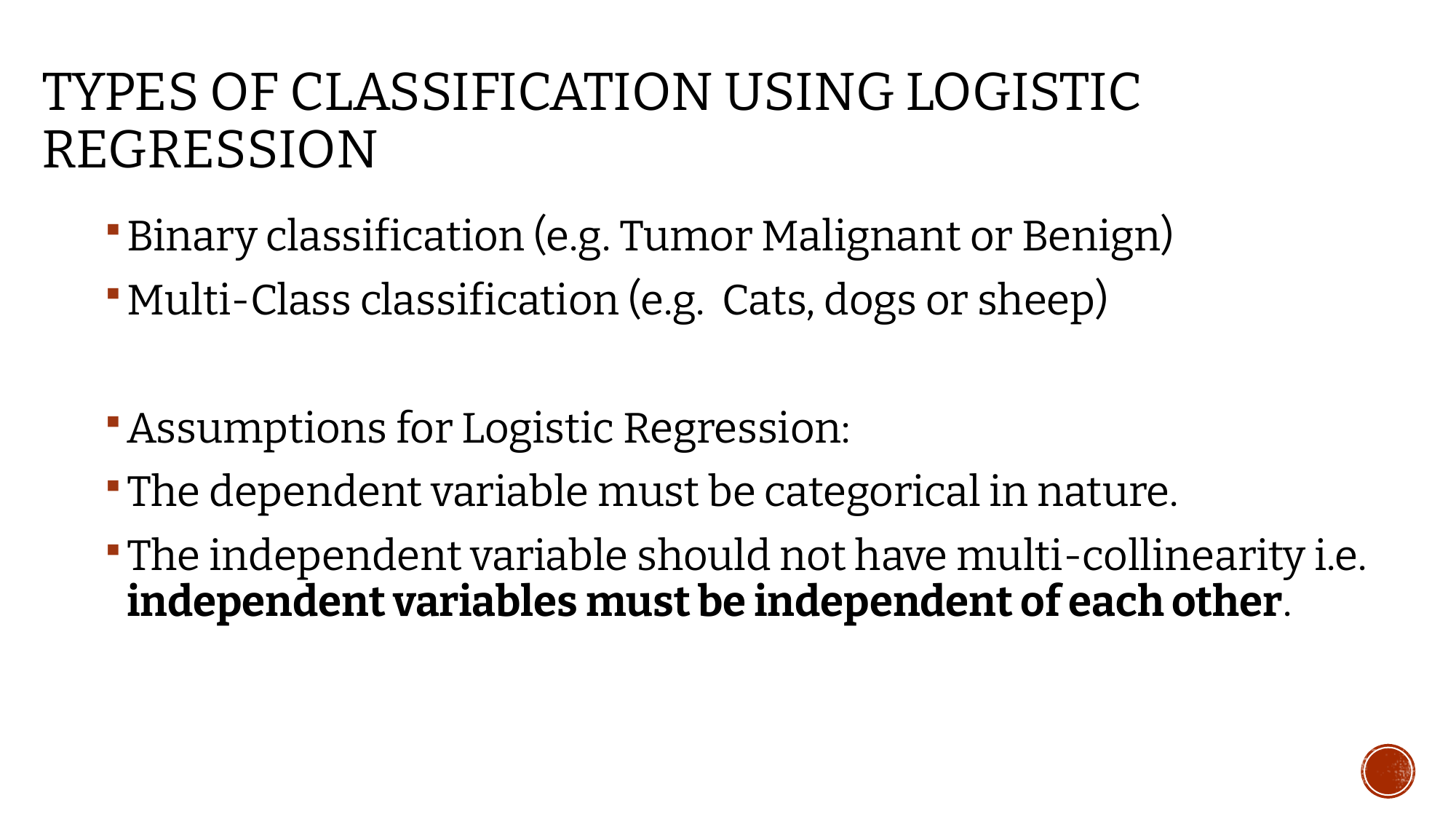

# Types of classification using logistic regression
Binary classification (e.g. Tumor Malignant or Benign)
Multi-Class classification (e.g.  Cats, dogs or sheep)

Assumptions for Logistic Regression:
The dependent variable must be categorical in nature.
The independent variable should not have multi-collinearity i.e. independent variables must be independent of each other.